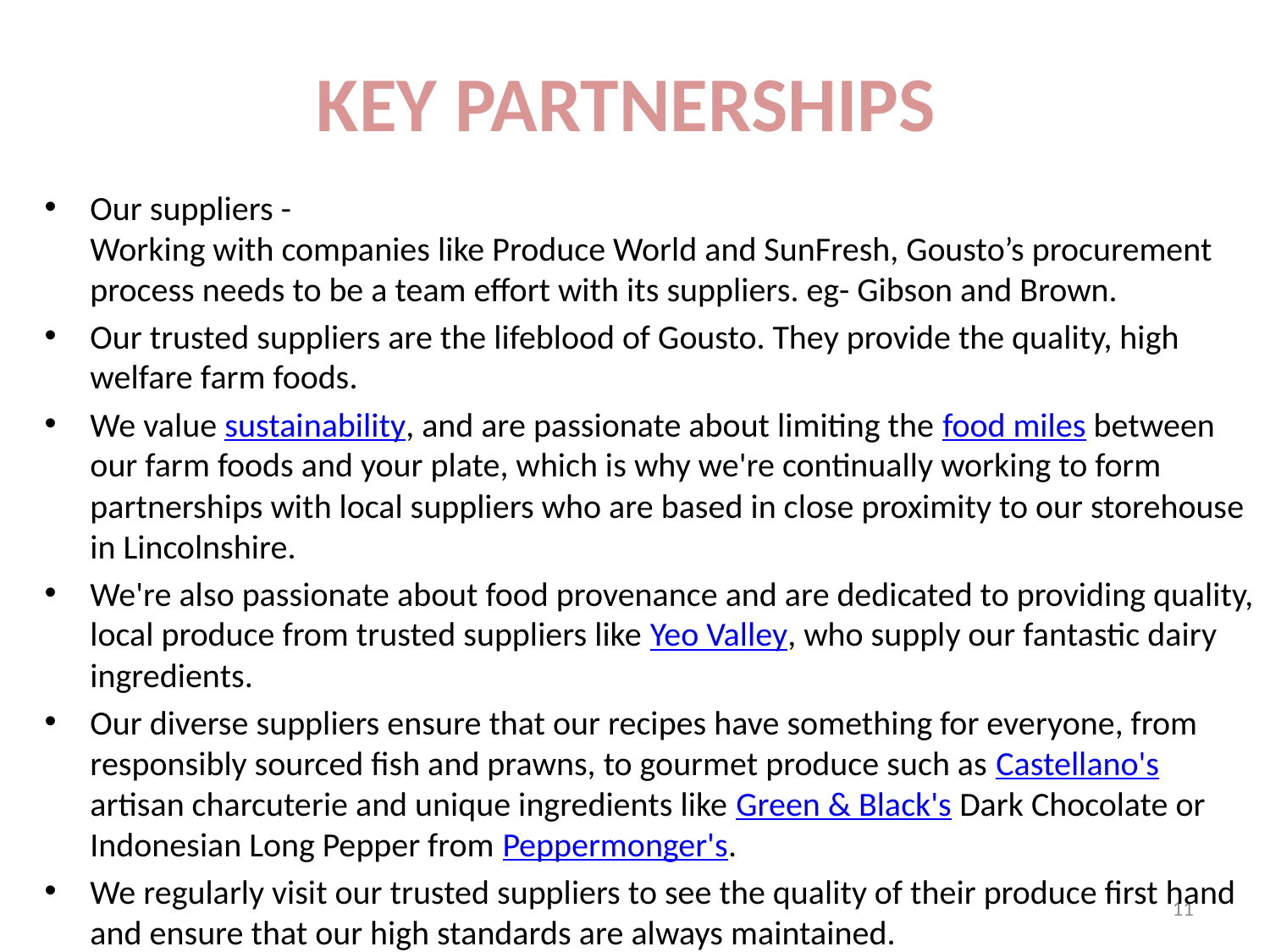

# KEY PARTNERSHIPS
Our suppliers -
Working with companies like Produce World and SunFresh, Gousto’s procurement process needs to be a team effort with its suppliers. eg- Gibson and Brown.
Our trusted suppliers are the lifeblood of Gousto. They provide the quality, high welfare farm foods.
We value sustainability, and are passionate about limiting the food miles between our farm foods and your plate, which is why we're continually working to form partnerships with local suppliers who are based in close proximity to our storehouse in Lincolnshire.
We're also passionate about food provenance and are dedicated to providing quality, local produce from trusted suppliers like Yeo Valley, who supply our fantastic dairy ingredients.
Our diverse suppliers ensure that our recipes have something for everyone, from responsibly sourced fish and prawns, to gourmet produce such as Castellano's artisan charcuterie and unique ingredients like Green & Black's Dark Chocolate or Indonesian Long Pepper from Peppermonger's.
We regularly visit our trusted suppliers to see the quality of their produce first hand and ensure that our high standards are always maintained.
11